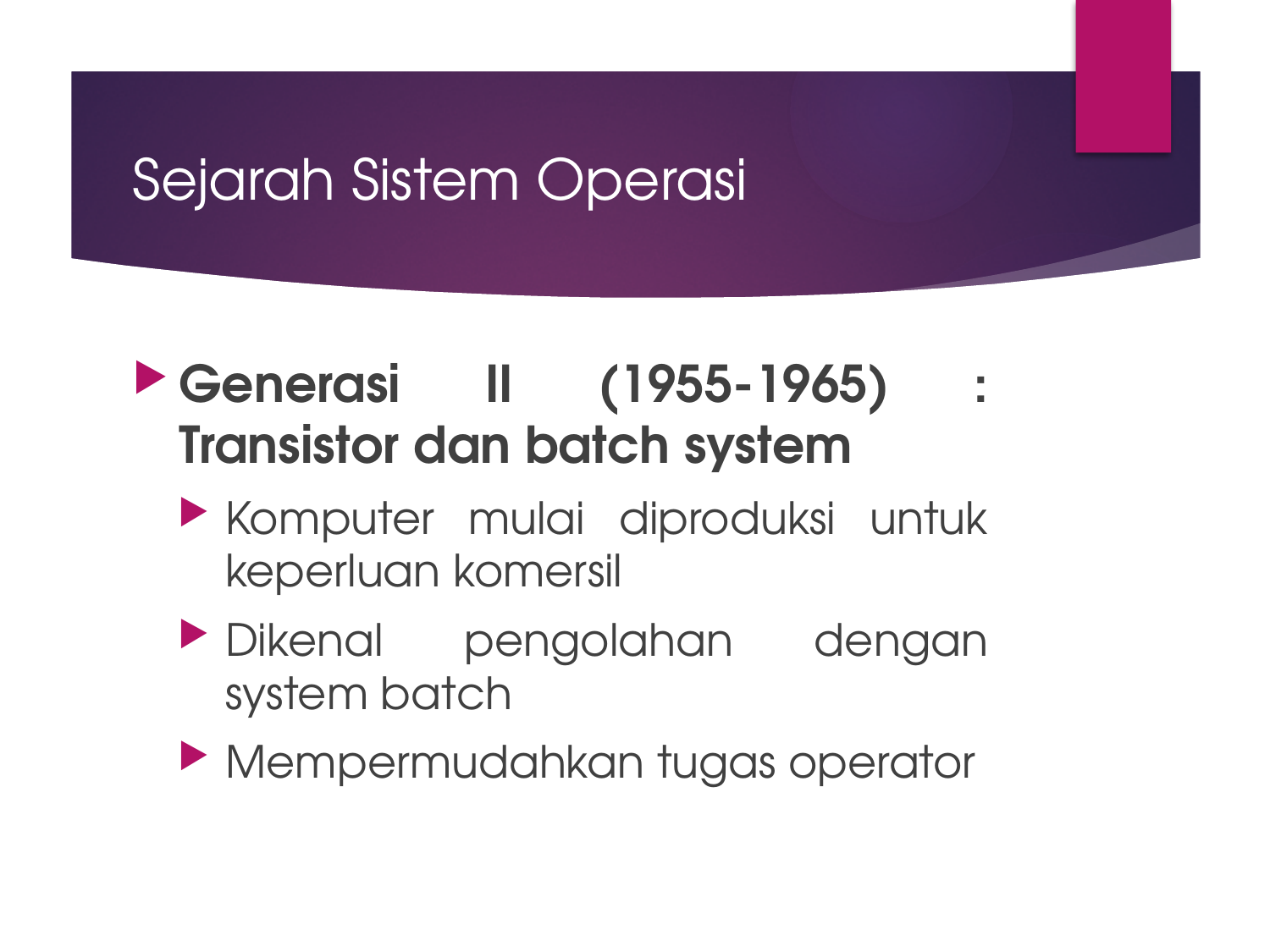

# Sejarah Sistem Operasi
Generasi II (1955-1965) : Transistor dan batch system
Komputer mulai diproduksi untuk keperluan komersil
Dikenal pengolahan dengan system batch
Mempermudahkan tugas operator